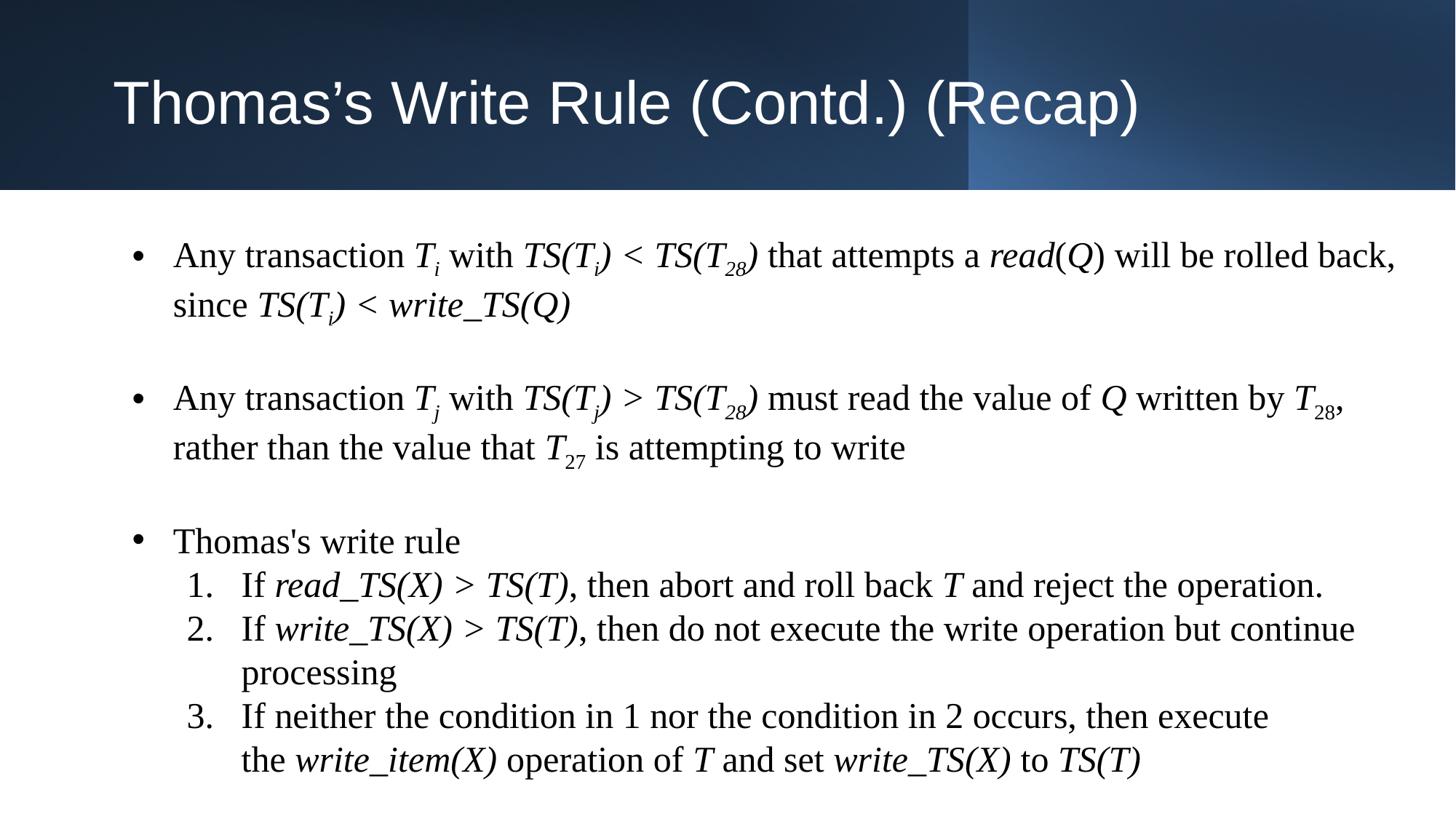

Thomas’s Write Rule (Contd.) (Recap)
Any transaction Ti with TS(Ti) < TS(T28) that attempts a read(Q) will be rolled back, since TS(Ti) < write_TS(Q)

Any transaction Tj with TS(Tj) > TS(T28) must read the value of Q written by T28, rather than the value that T27 is attempting to write

Thomas's write rule
If read_TS(X) > TS(T), then abort and roll back T and reject the operation.
If write_TS(X) > TS(T), then do not execute the write operation but continue processing
If neither the condition in 1 nor the condition in 2 occurs, then execute the write_item(X) operation of T and set write_TS(X) to TS(T)